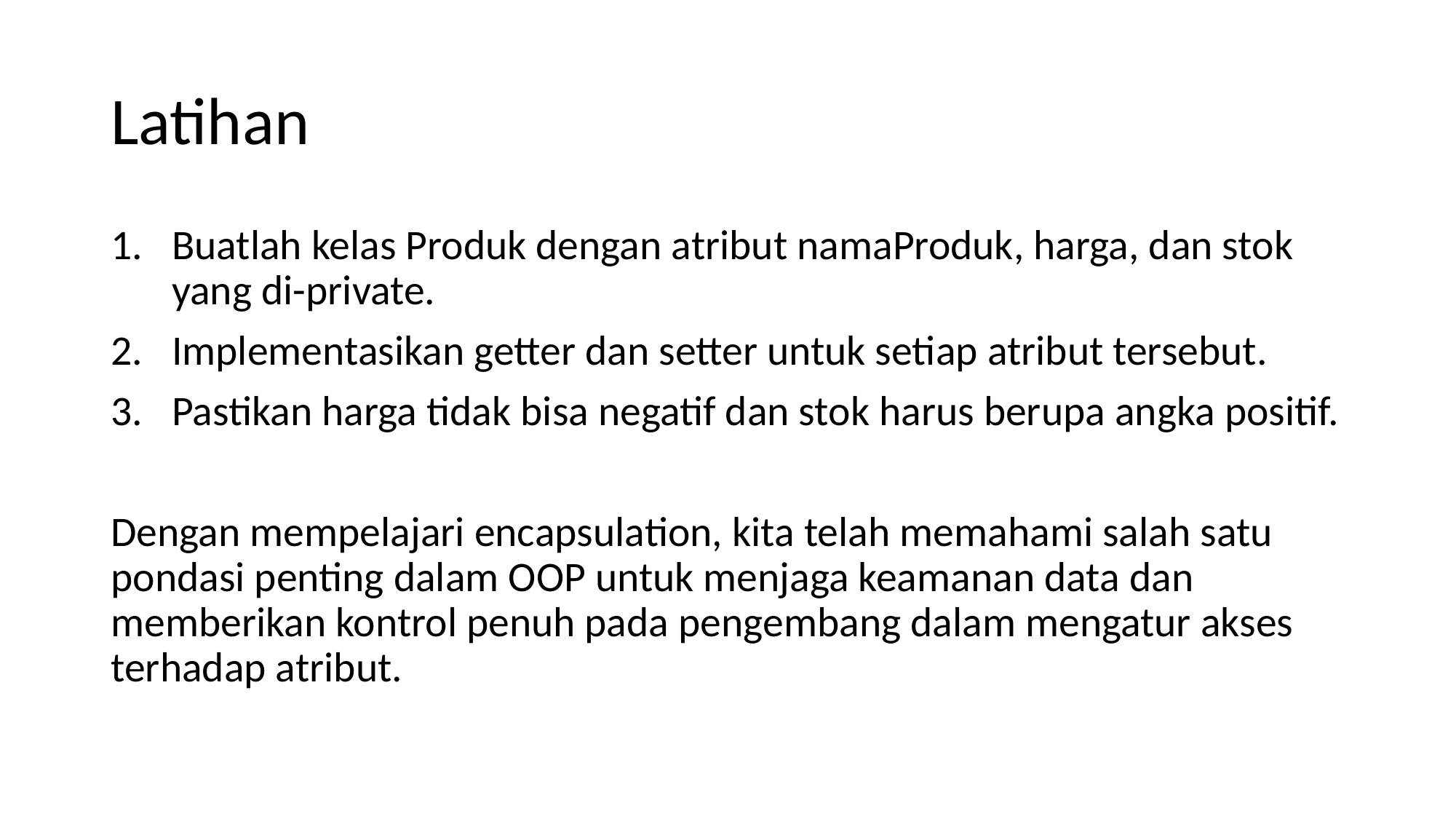

# Latihan
Buatlah kelas Produk dengan atribut namaProduk, harga, dan stok yang di-private.
Implementasikan getter dan setter untuk setiap atribut tersebut.
Pastikan harga tidak bisa negatif dan stok harus berupa angka positif.

Dengan mempelajari encapsulation, kita telah memahami salah satu pondasi penting dalam OOP untuk menjaga keamanan data dan memberikan kontrol penuh pada pengembang dalam mengatur akses terhadap atribut.